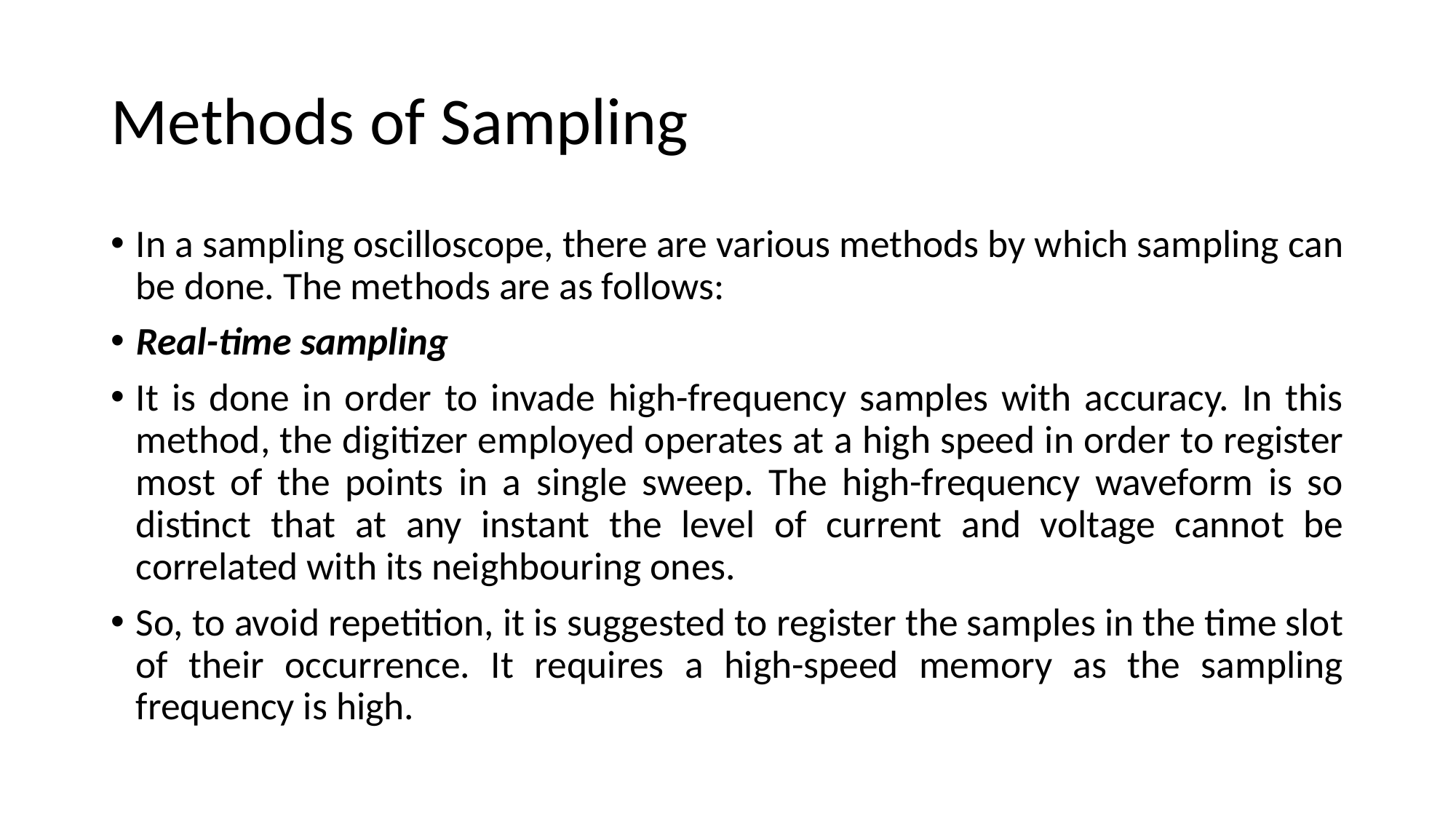

# Methods of Sampling
In a sampling oscilloscope, there are various methods by which sampling can be done. The methods are as follows:
Real-time sampling
It is done in order to invade high-frequency samples with accuracy. In this method, the digitizer employed operates at a high speed in order to register most of the points in a single sweep. The high-frequency waveform is so distinct that at any instant the level of current and voltage cannot be correlated with its neighbouring ones.
So, to avoid repetition, it is suggested to register the samples in the time slot of their occurrence. It requires a high-speed memory as the sampling frequency is high.